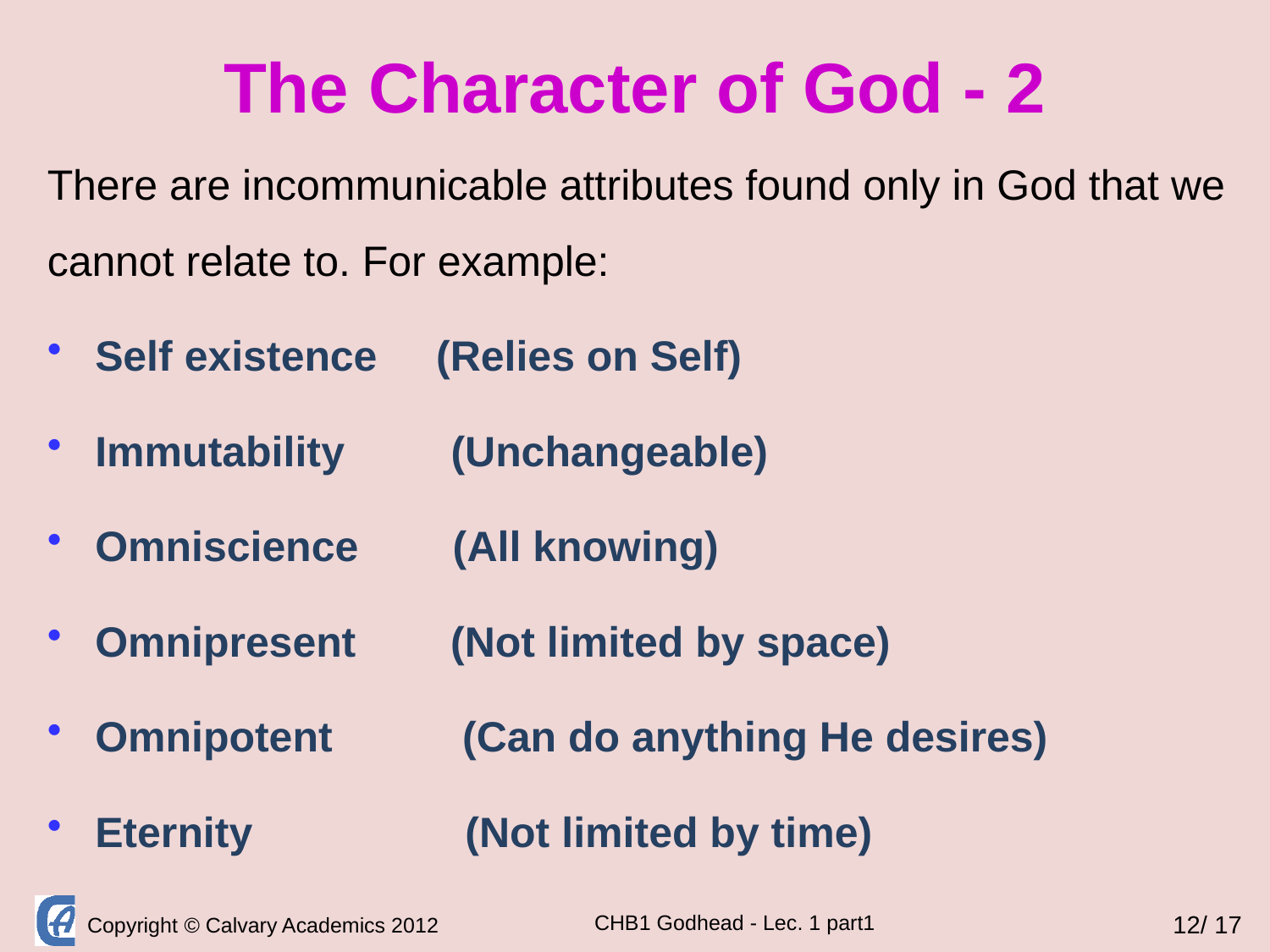

The Character of God - 2
There are incommunicable attributes found only in God that we cannot relate to. For example:
Self existence     (Relies on Self)
Immutability         (Unchangeable)
Omniscience        (All knowing)
Omnipresent        (Not limited by space)
Omnipotent           (Can do anything He desires)
Eternity                  (Not limited by time)
12/ 17